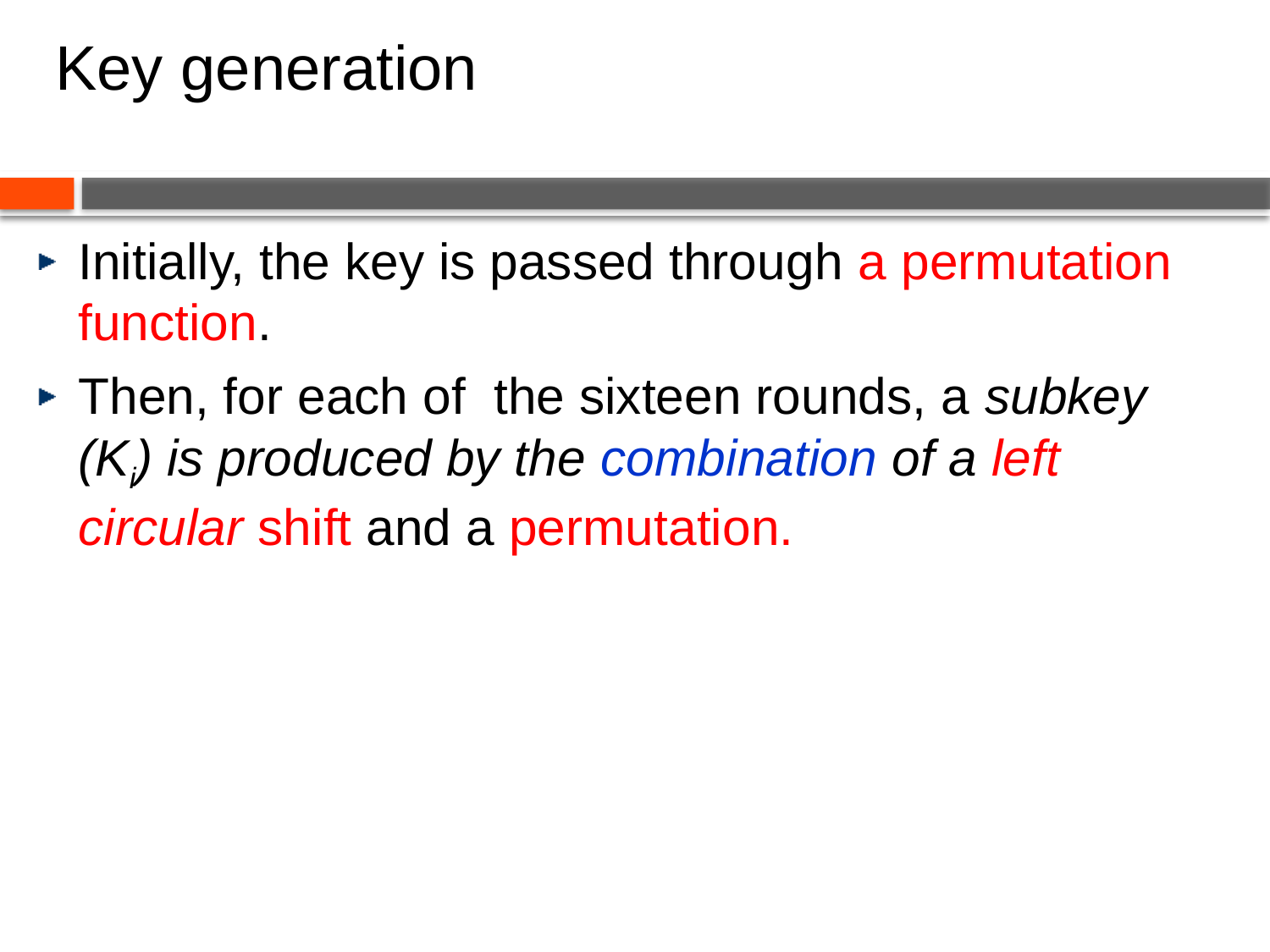

# Key generation
Initially, the key is passed through a permutation function.
Then, for each of  the sixteen rounds, a subkey (Ki) is produced by the combination of a left circular shift and a permutation.